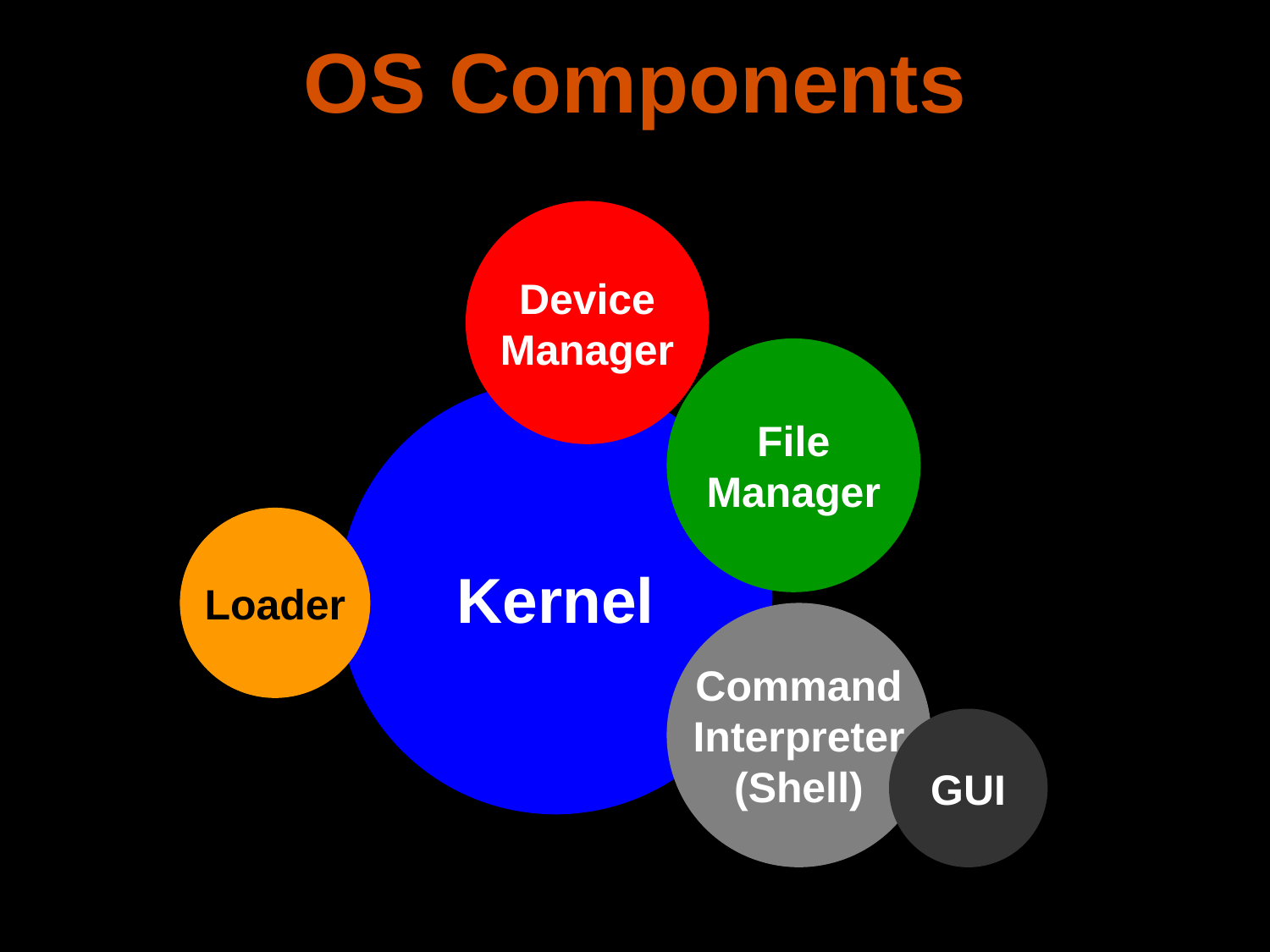

OS Components
Device
Manager
File
Manager
Kernel
Loader
Command
Interpreter
(Shell)
GUI